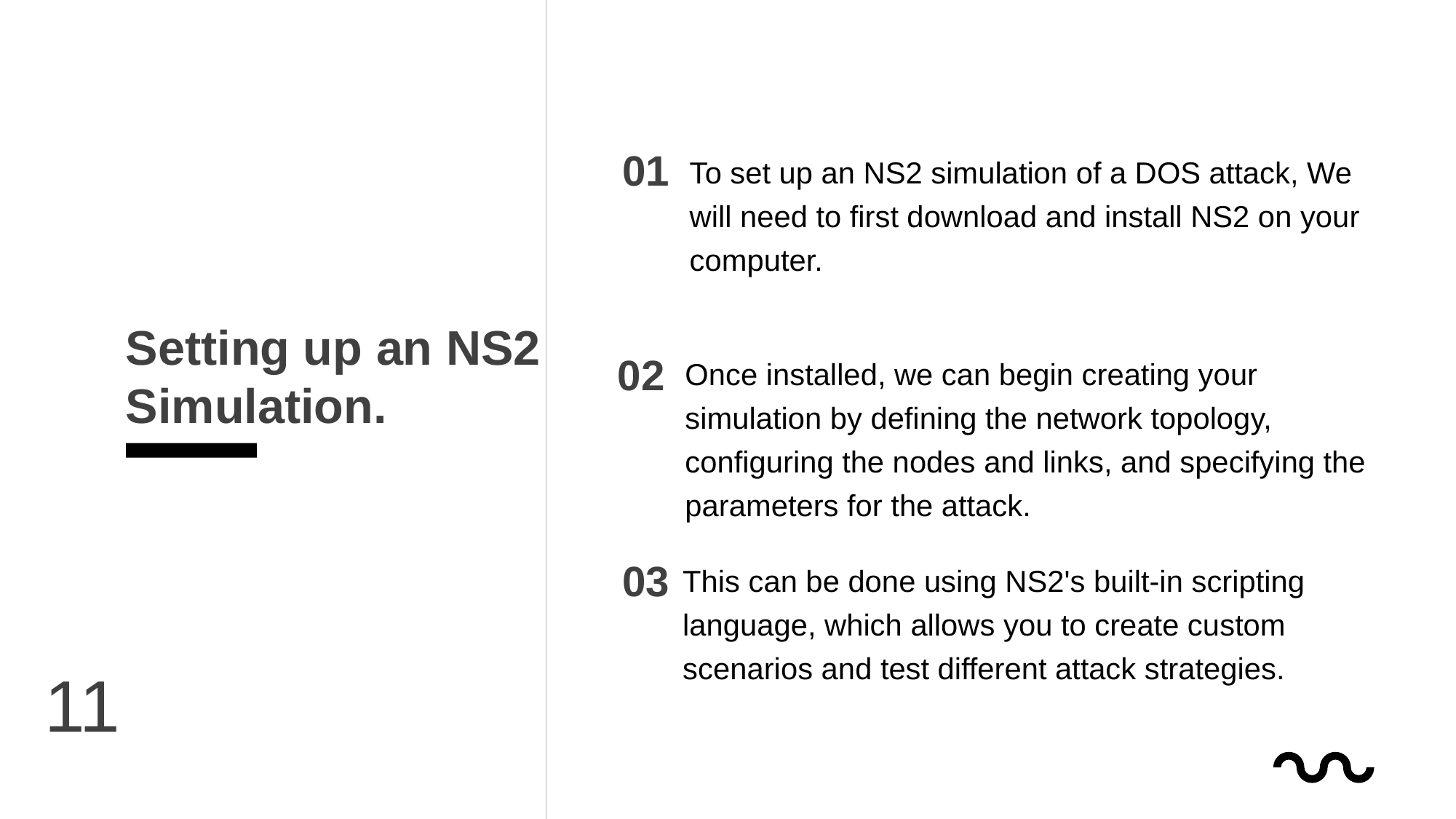

01
To set up an NS2 simulation of a DOS attack, We will need to first download and install NS2 on your computer.
Setting up an NS2 Simulation.
02
Once installed, we can begin creating your simulation by defining the network topology, configuring the nodes and links, and specifying the parameters for the attack.

03

This can be done using NS2's built-in scripting language, which allows you to create custom scenarios and test different attack strategies.
11